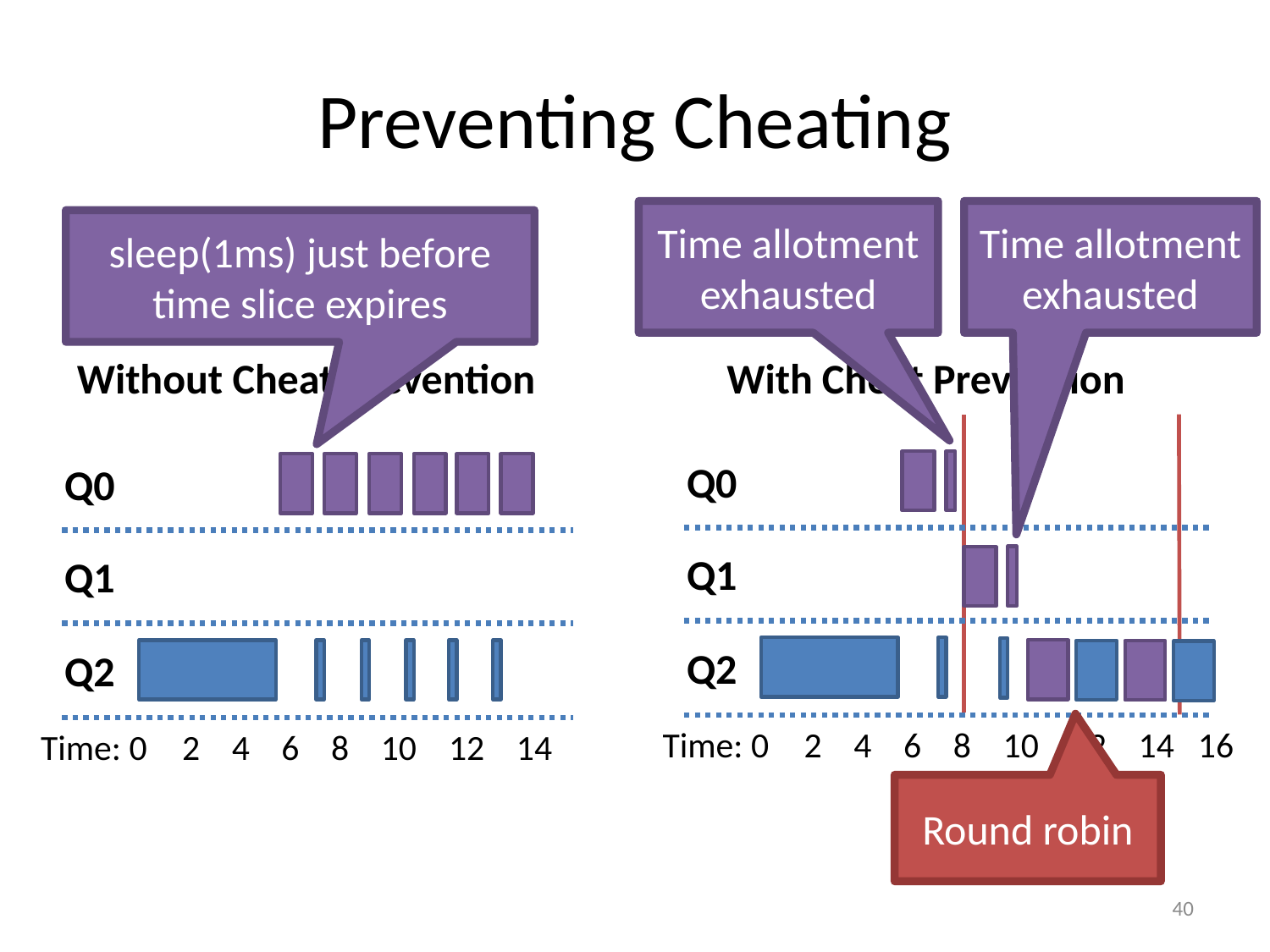

# Preventing Cheating
Time allotment exhausted
Time allotment exhausted
sleep(1ms) just before time slice expires
Without Cheat Prevention
With Cheat Prevention
Q0
Q1
Q2
Time: 0
2
4
6
8
10
12
14
16

Q0
Q1
Q2
Time: 0
2
4
6
8
10
12
14

Round robin
40